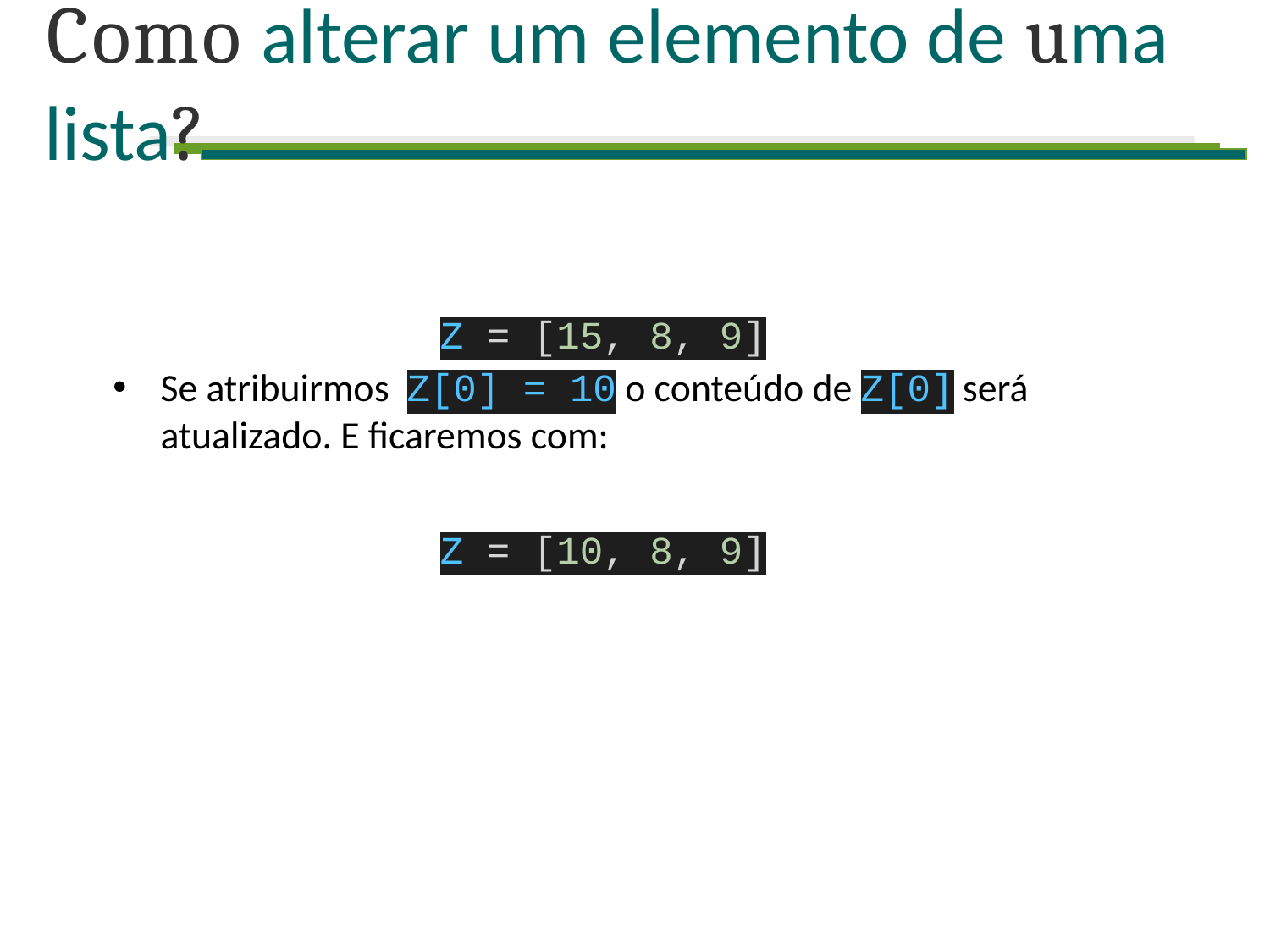

# Como alterar um elemento de uma lista?

Z = [15, 8, 9]
Se atribuirmos  Z[0] = 10 o conteúdo de Z[0] será atualizado. E ficaremos com:

Z = [10, 8, 9]